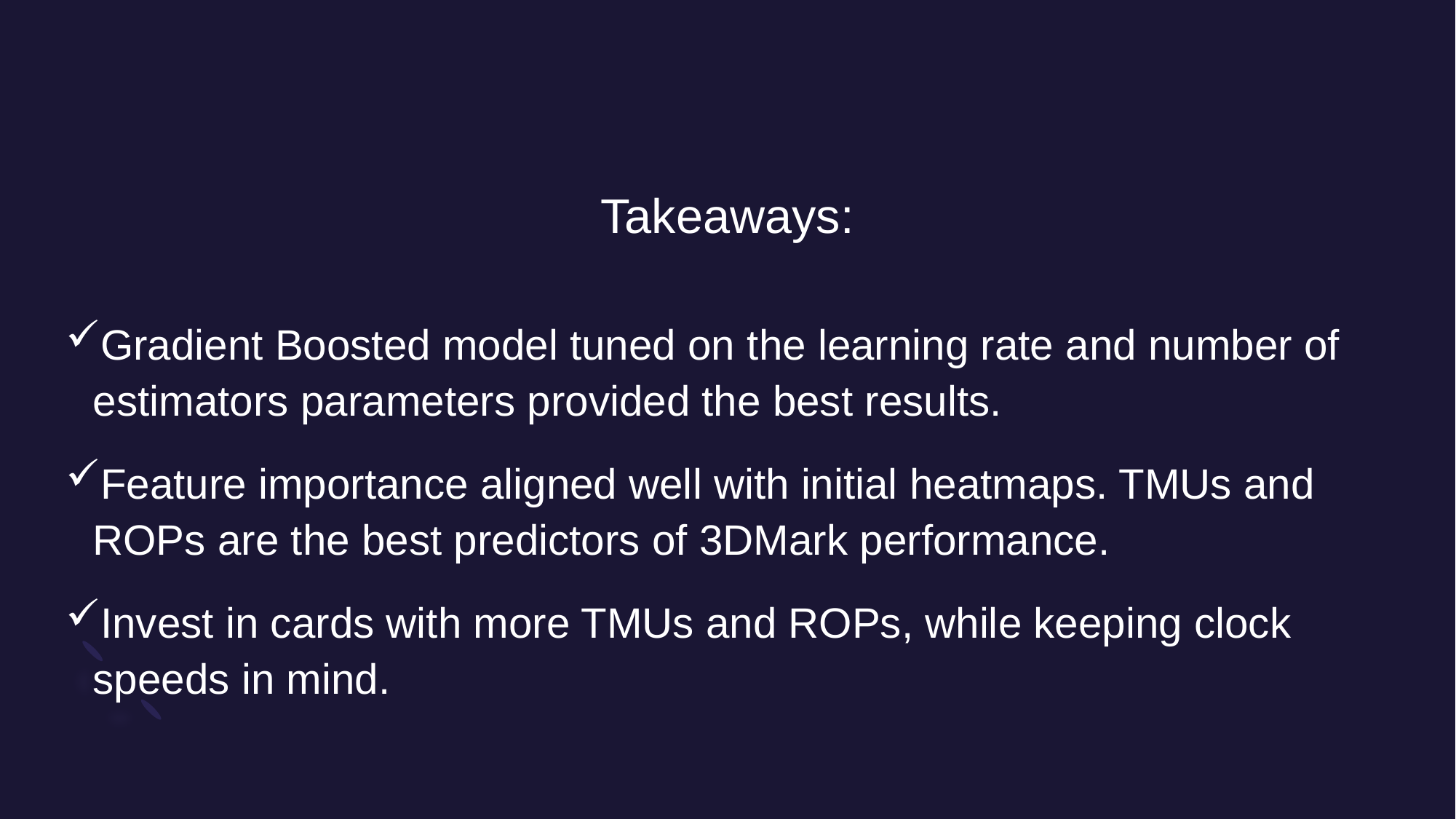

# Takeaways:
Gradient Boosted model tuned on the learning rate and number of estimators parameters provided the best results.
Feature importance aligned well with initial heatmaps. TMUs and ROPs are the best predictors of 3DMark performance.
Invest in cards with more TMUs and ROPs, while keeping clock speeds in mind.